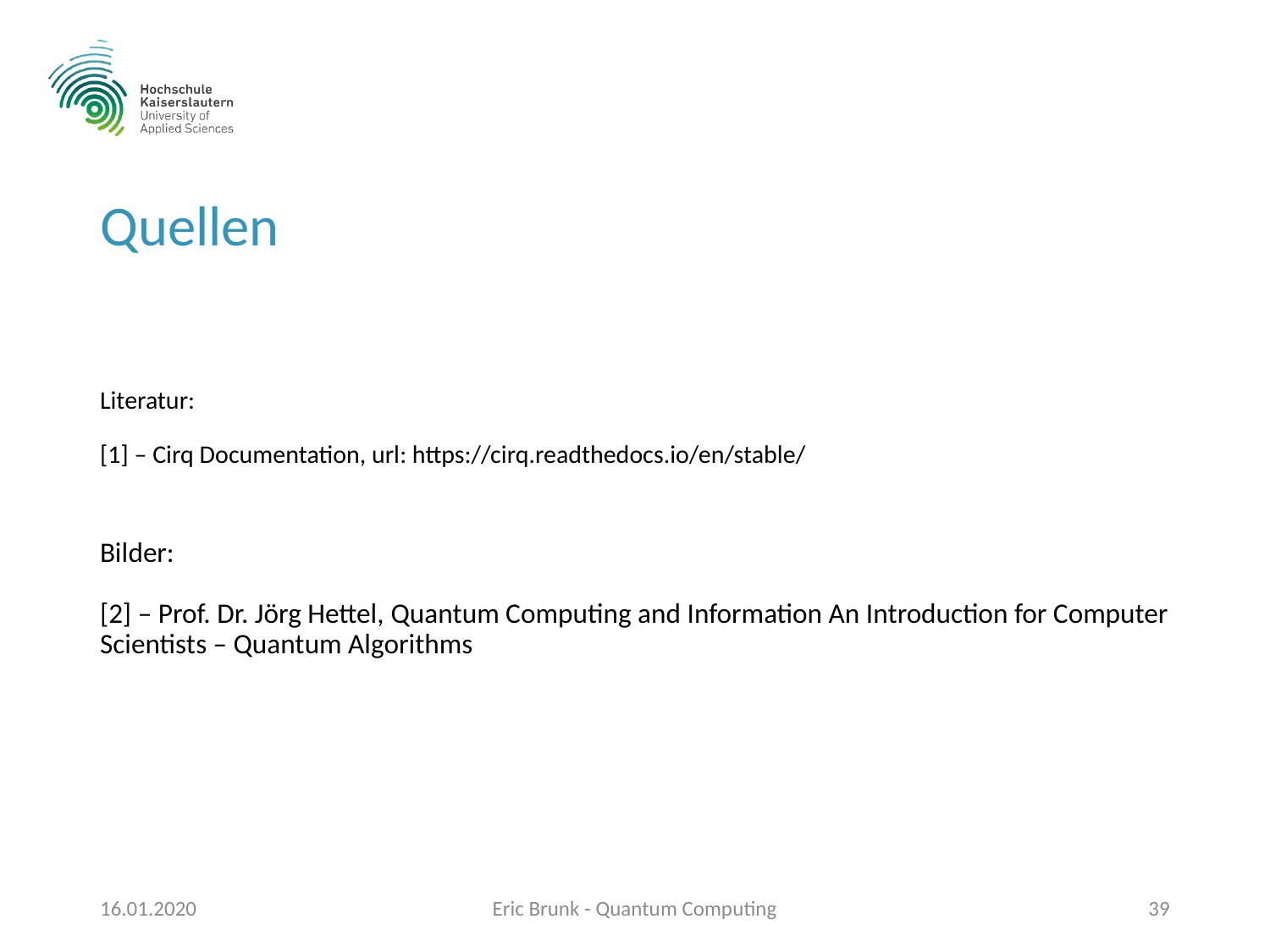

# Quellen
Literatur:

[1] – Cirq Documentation, url: https://cirq.readthedocs.io/en/stable/
Bilder:

[2] – Prof. Dr. Jörg Hettel, Quantum Computing and Information An Introduction for Computer Scientists – Quantum Algorithms
16.01.2020
Eric Brunk - Quantum Computing
39